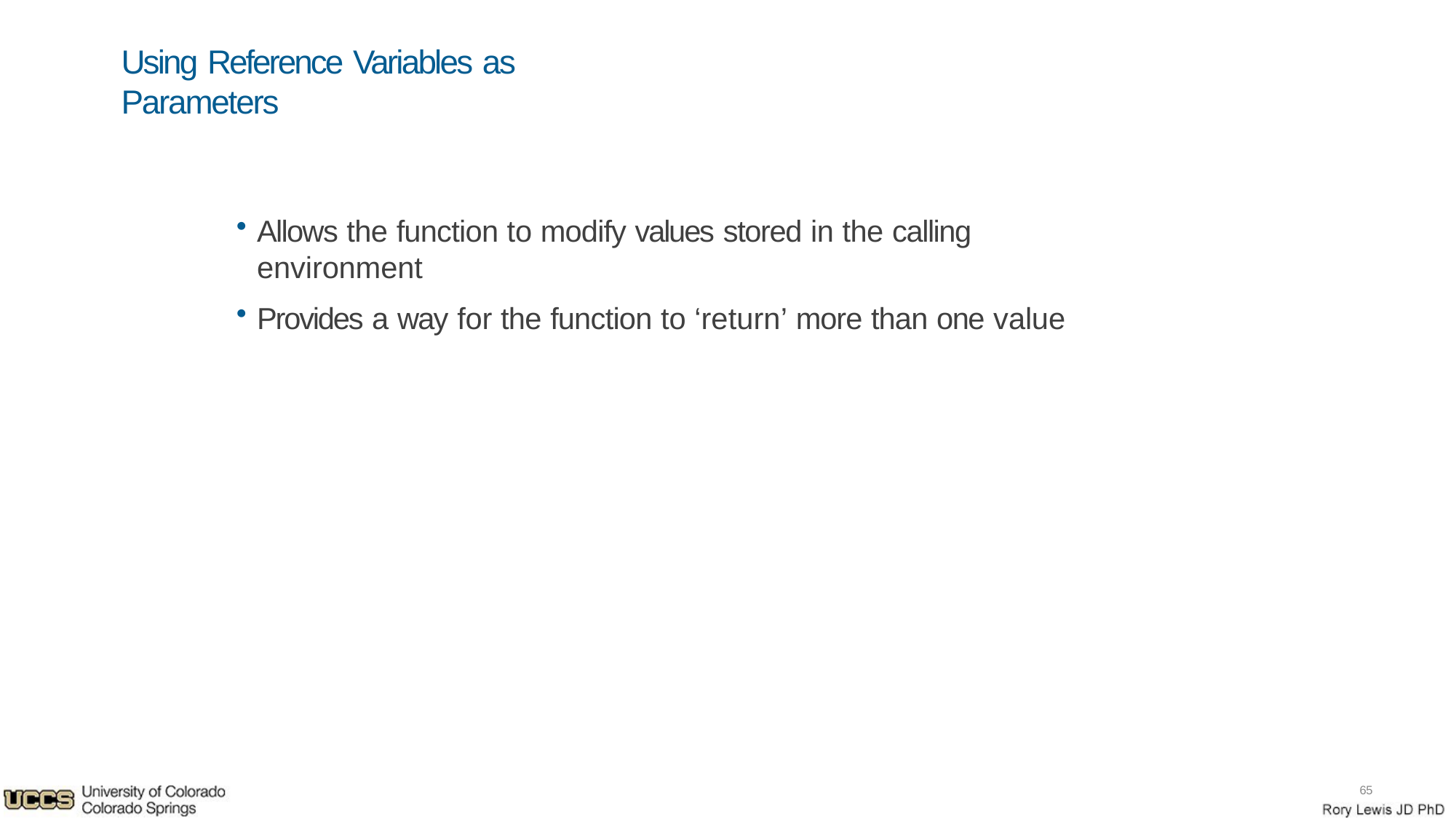

# Using Reference Variables as Parameters
Allows the function to modify values stored in the calling environment
Provides a way for the function to ‘return’ more than one value
65